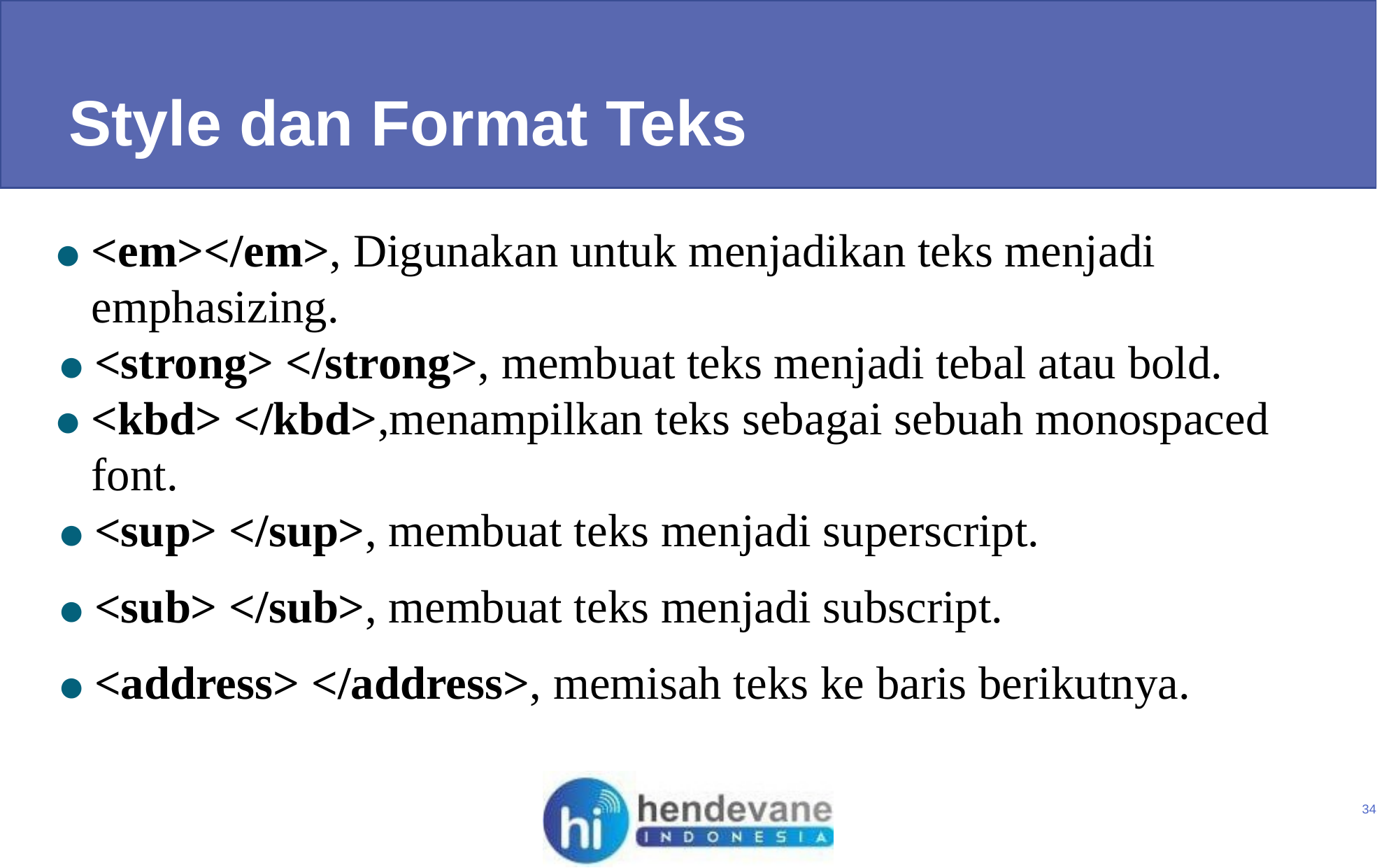

Style dan Format Teks
<em></em>, Digunakan untuk menjadikan teks menjadi emphasizing.
<strong> </strong>, membuat teks menjadi tebal atau bold.
<kbd> </kbd>,menampilkan teks sebagai sebuah monospaced font.
<sup> </sup>, membuat teks menjadi superscript.
<sub> </sub>, membuat teks menjadi subscript.
<address> </address>, memisah teks ke baris berikutnya.
34